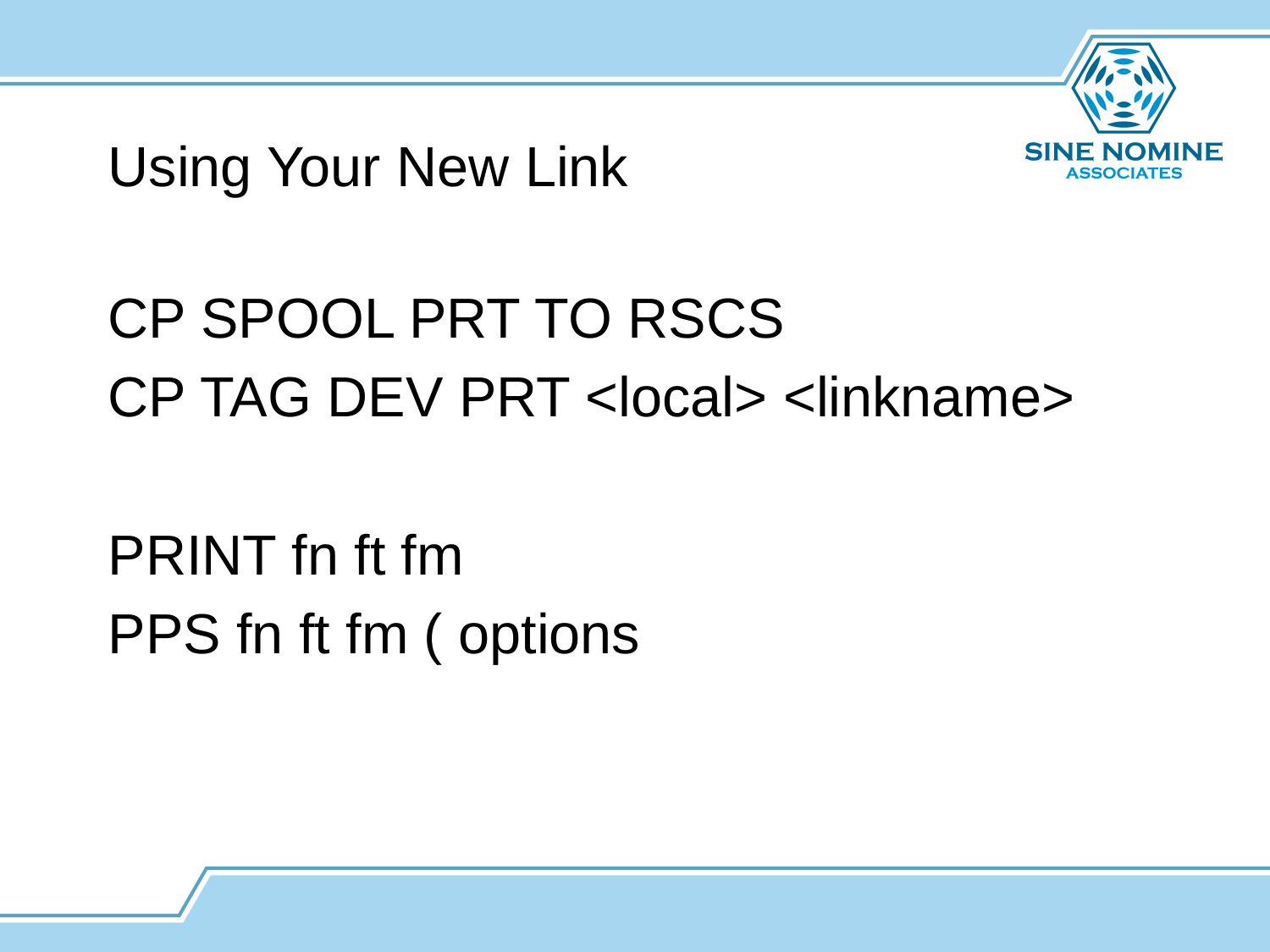

# Using Your New Link
CP SPOOL PRT TO RSCS
CP TAG DEV PRT <local> <linkname>

PRINT fn ft fm
PPS fn ft fm ( options